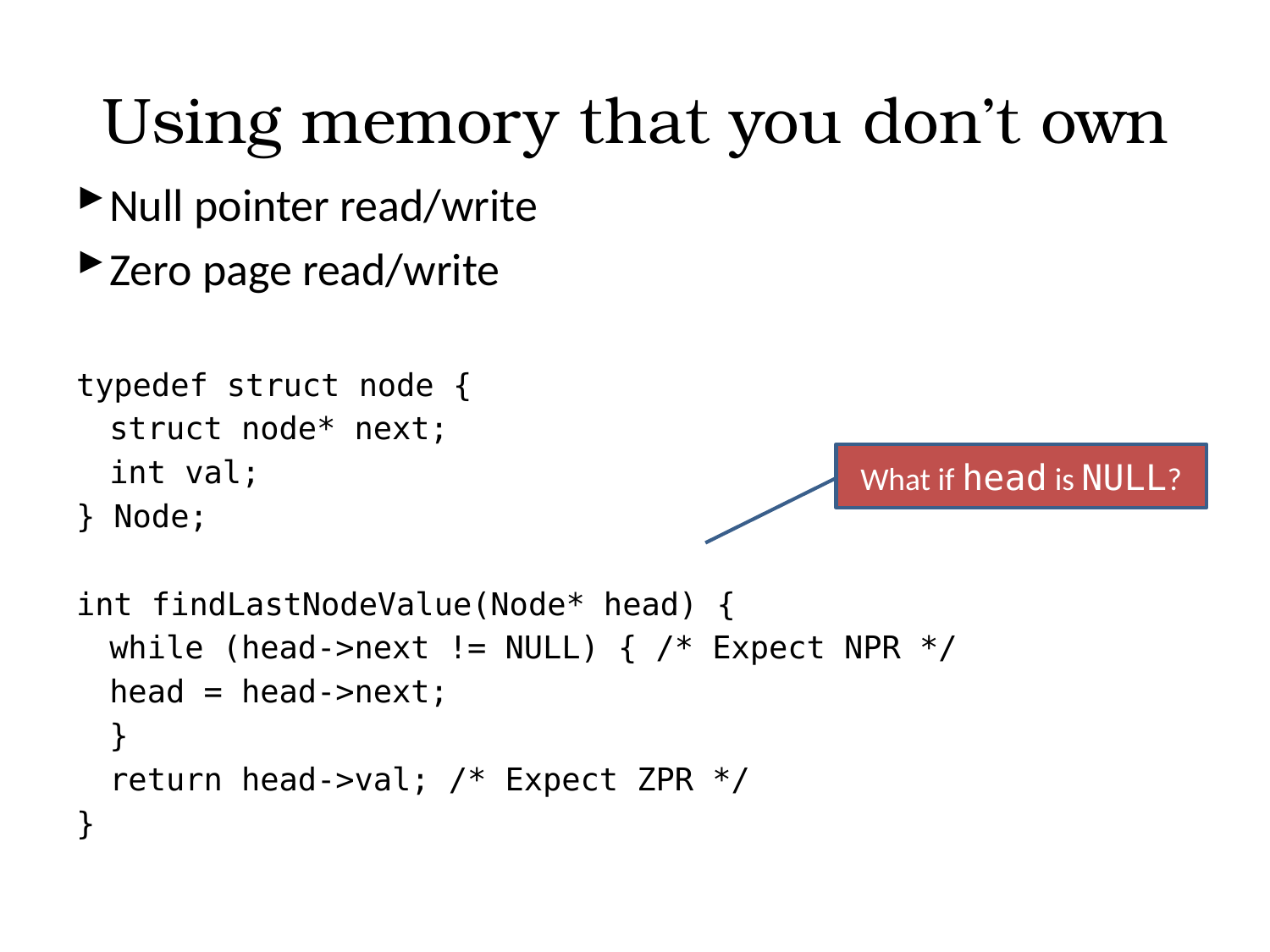

# Using memory that you don’t own
Null pointer read/write
Zero page read/write

typedef struct node {
	struct node* next;
	int val;
} Node;

int findLastNodeValue(Node* head) {
	while (head->next != NULL) { /* Expect NPR */
		head = head->next;
	}
	return head->val; /* Expect ZPR */
}
What if head is NULL?